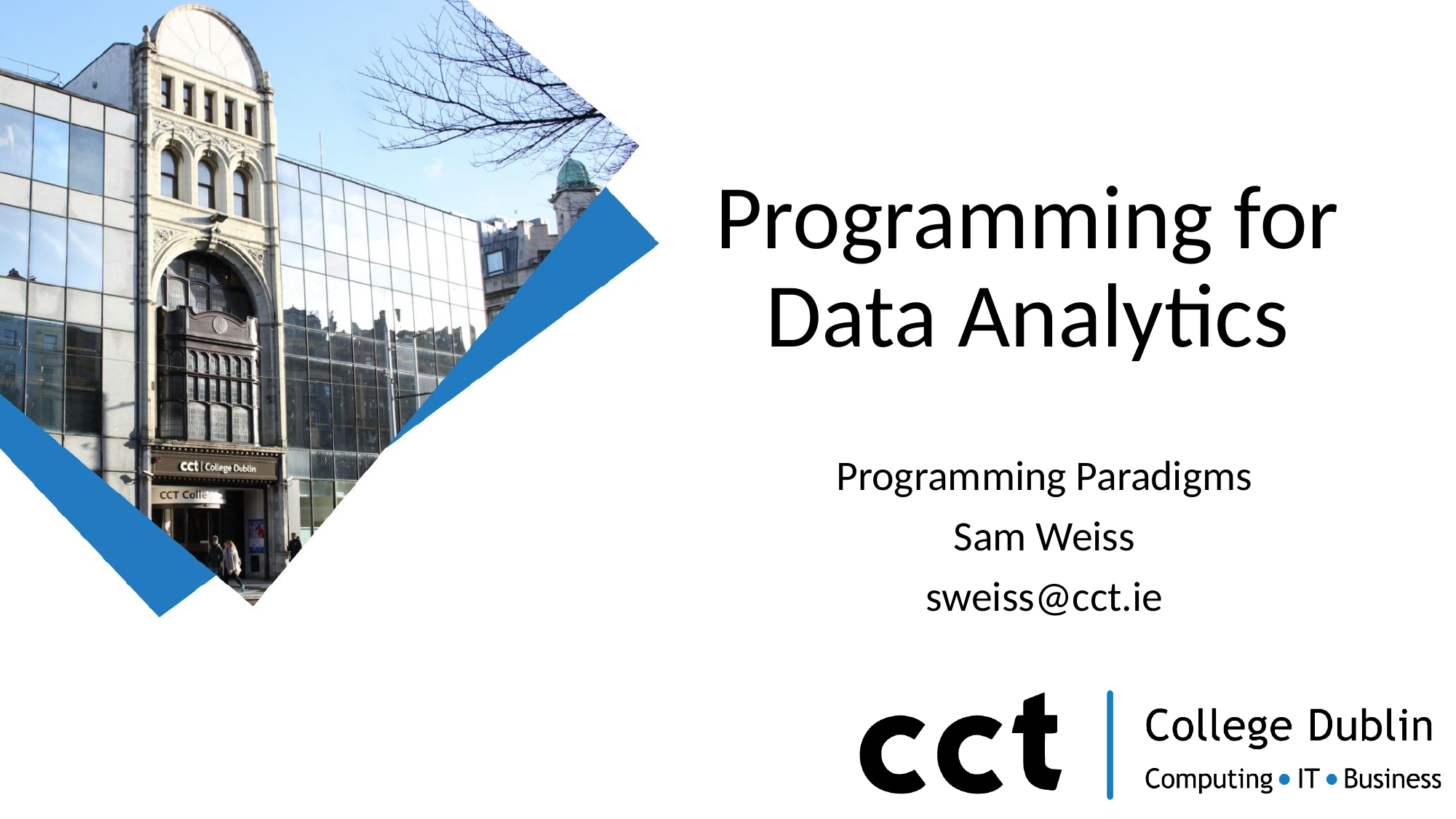

# Programming for Data Analytics

Programming Paradigms
Sam Weiss
sweiss@cct.ie